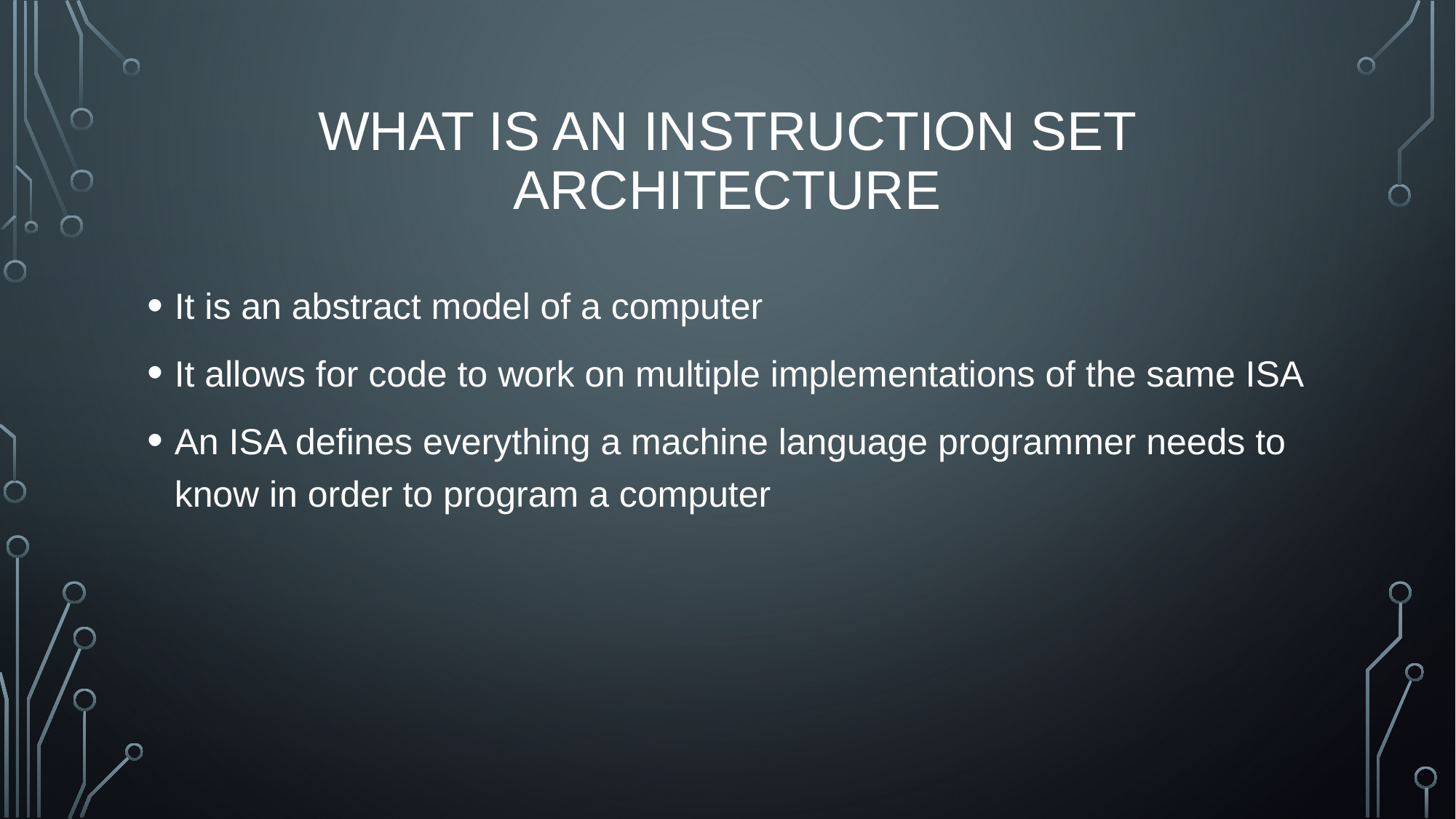

# What is an instruction set architecture
It is an abstract model of a computer
It allows for code to work on multiple implementations of the same ISA
An ISA defines everything a machine language programmer needs to know in order to program a computer